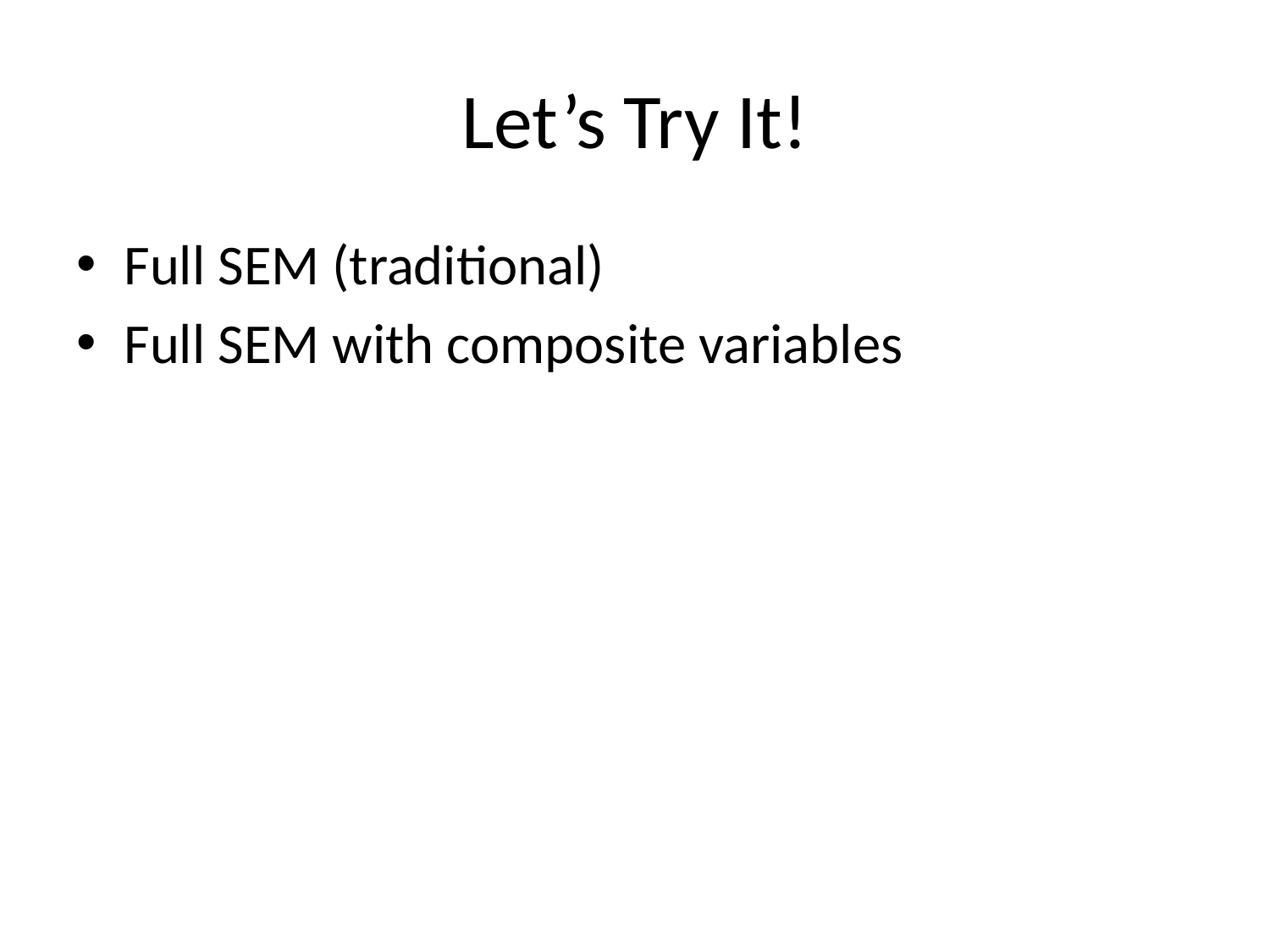

# Let’s Try It!
Full SEM (traditional)
Full SEM with composite variables